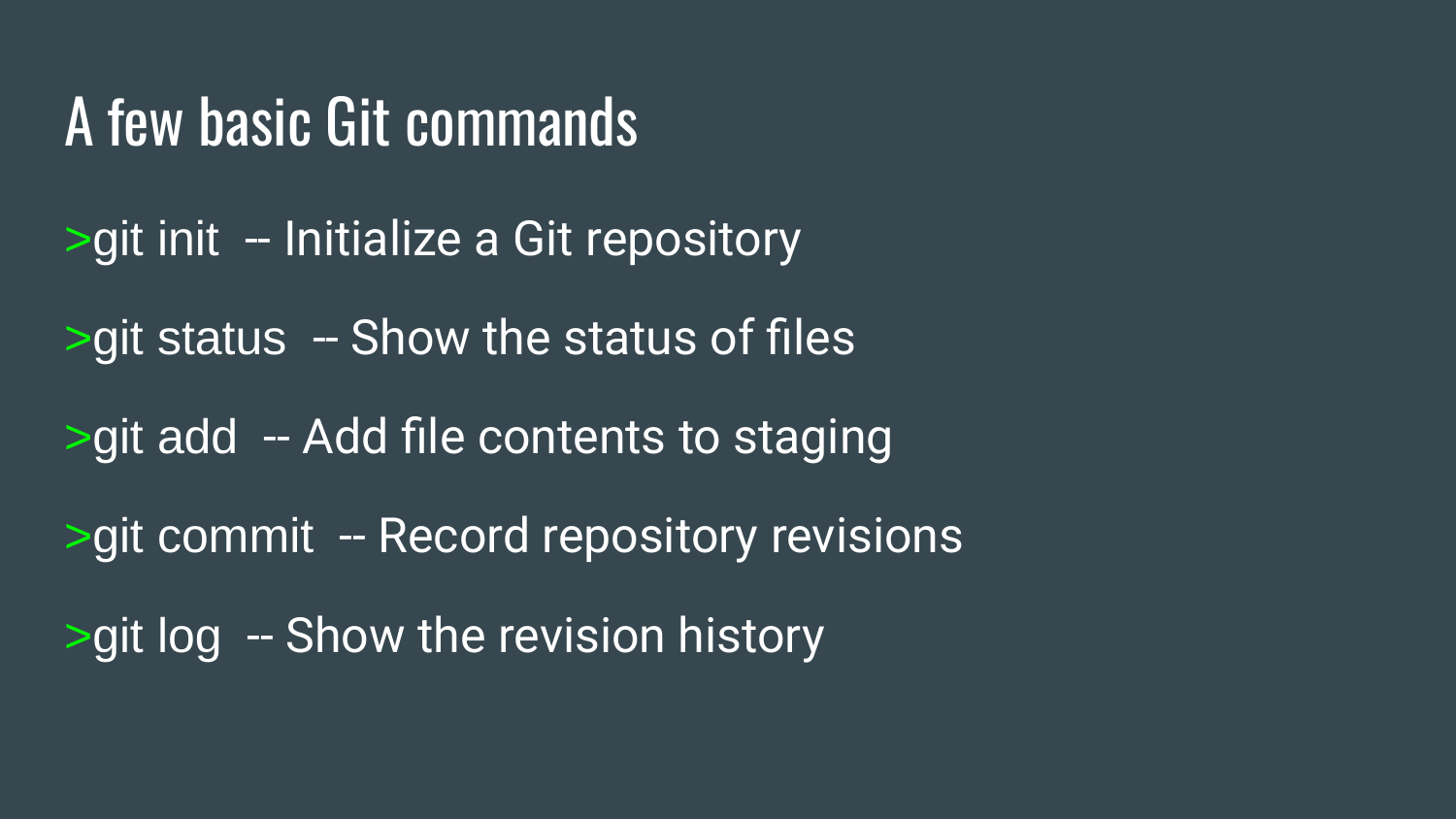

# A few basic Git commands
>git init  -- Initialize a Git repository
>git status  -- Show the status of files
>git add  -- Add file contents to staging
>git commit  -- Record repository revisions
>git log  -- Show the revision history